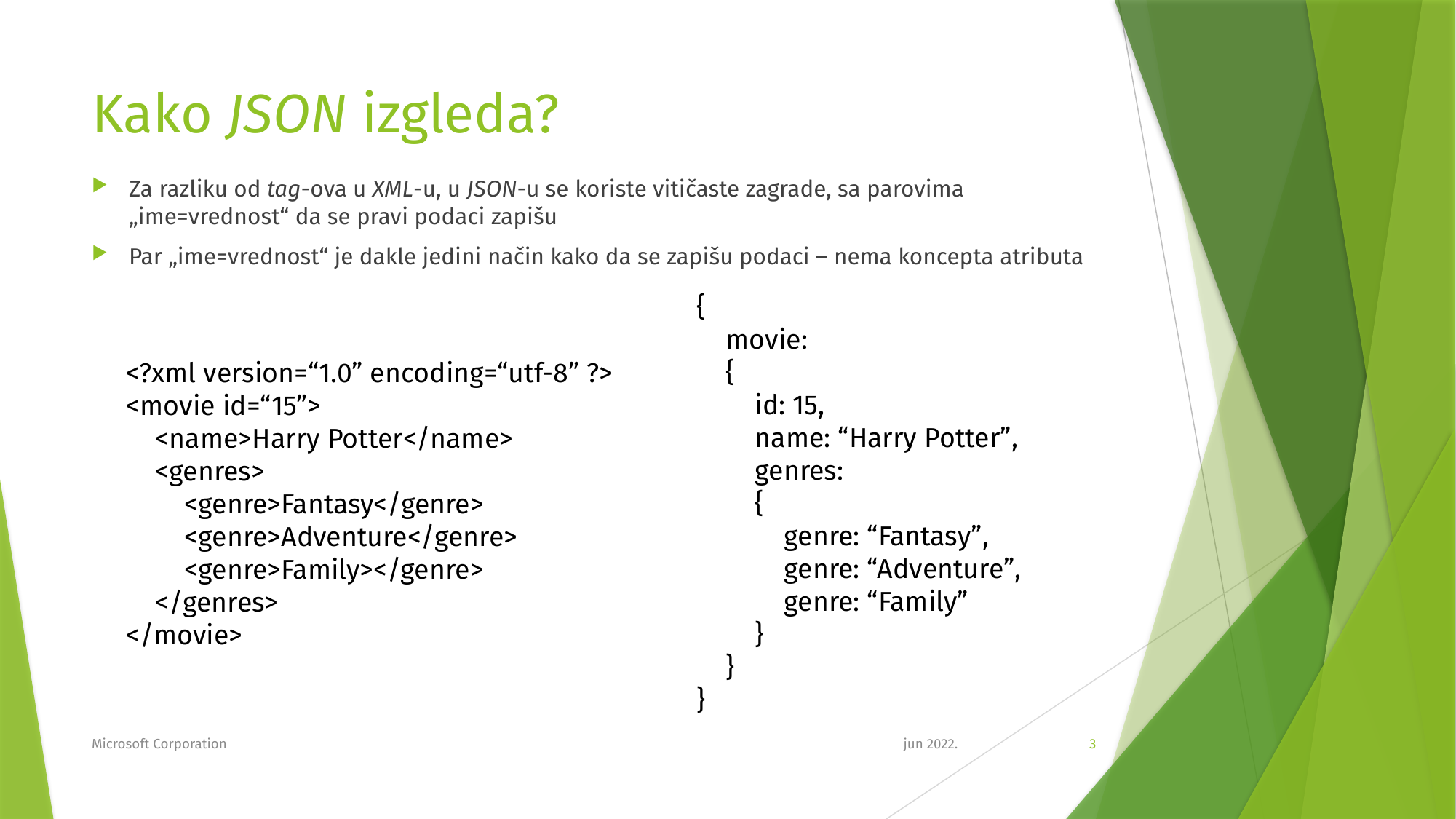

# Kako JSON izgleda?
Za razliku od tag-ova u XML-u, u JSON-u se koriste vitičaste zagrade, sa parovima „ime=vrednost“ da se pravi podaci zapišu
Par „ime=vrednost“ je dakle jedini način kako da se zapišu podaci – nema koncepta atributa
{
    movie:
    {
        id: 15,
        name: “Harry Potter”,
        genres:
        {
            genre: “Fantasy”,
            genre: “Adventure”,
            genre: “Family”
        }
    }
}
<?xml version=“1.0” encoding=“utf-8” ?>
<movie id=“15”>
    <name>Harry Potter</name>
    <genres>
        <genre>Fantasy</genre>
        <genre>Adventure</genre>
        <genre>Family></genre>
    </genres>
</movie>
Microsoft Corporation
jun 2022.
3